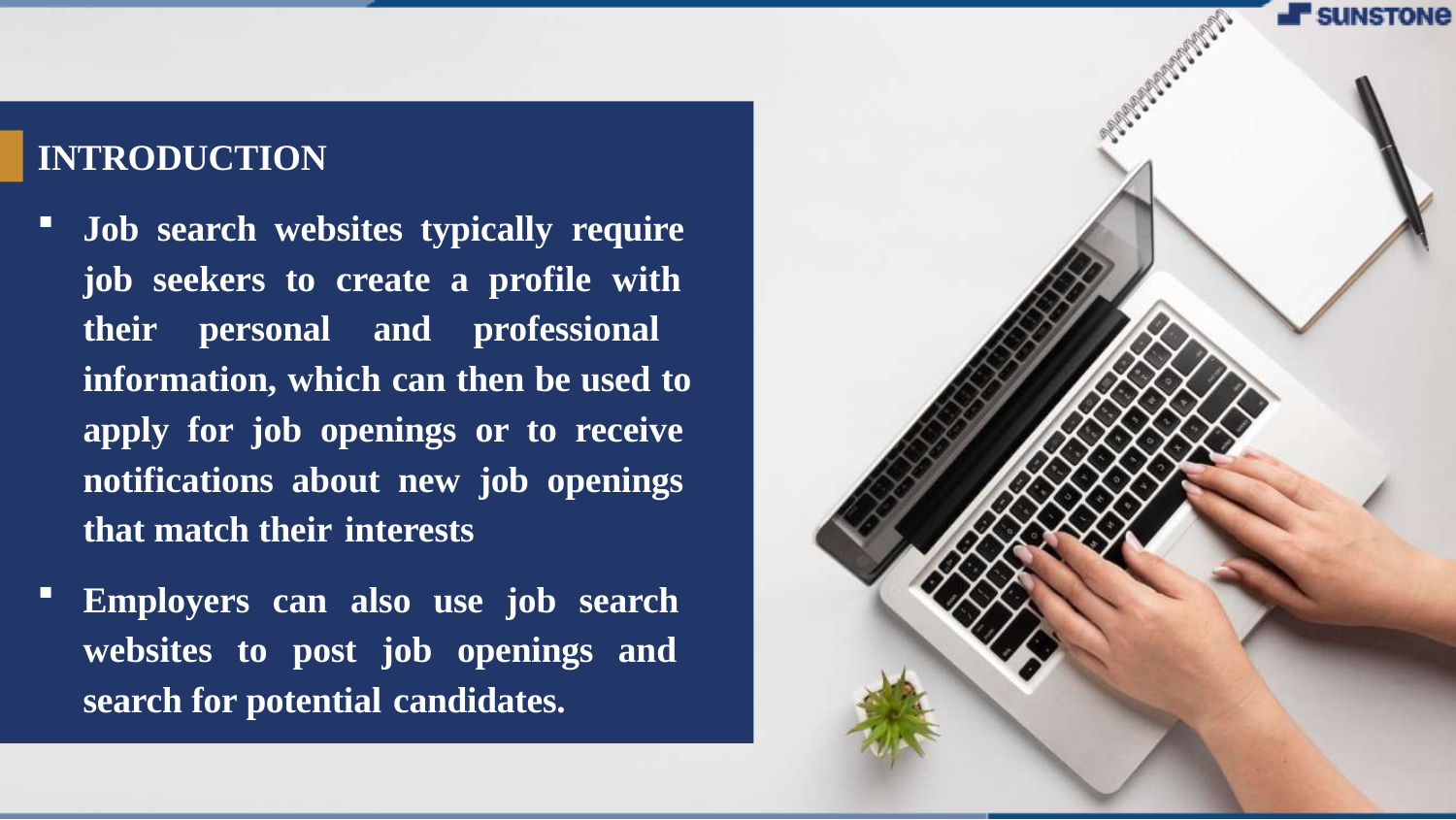

INTRODUCTION
Job search websites typically require  job seekers to create a profile with  their personal and professional  information, which can then be used to  apply for job openings or to receive  notifications about new job openings  that match their interests
Employers can also use job search  websites to post job openings and  search for potential candidates.